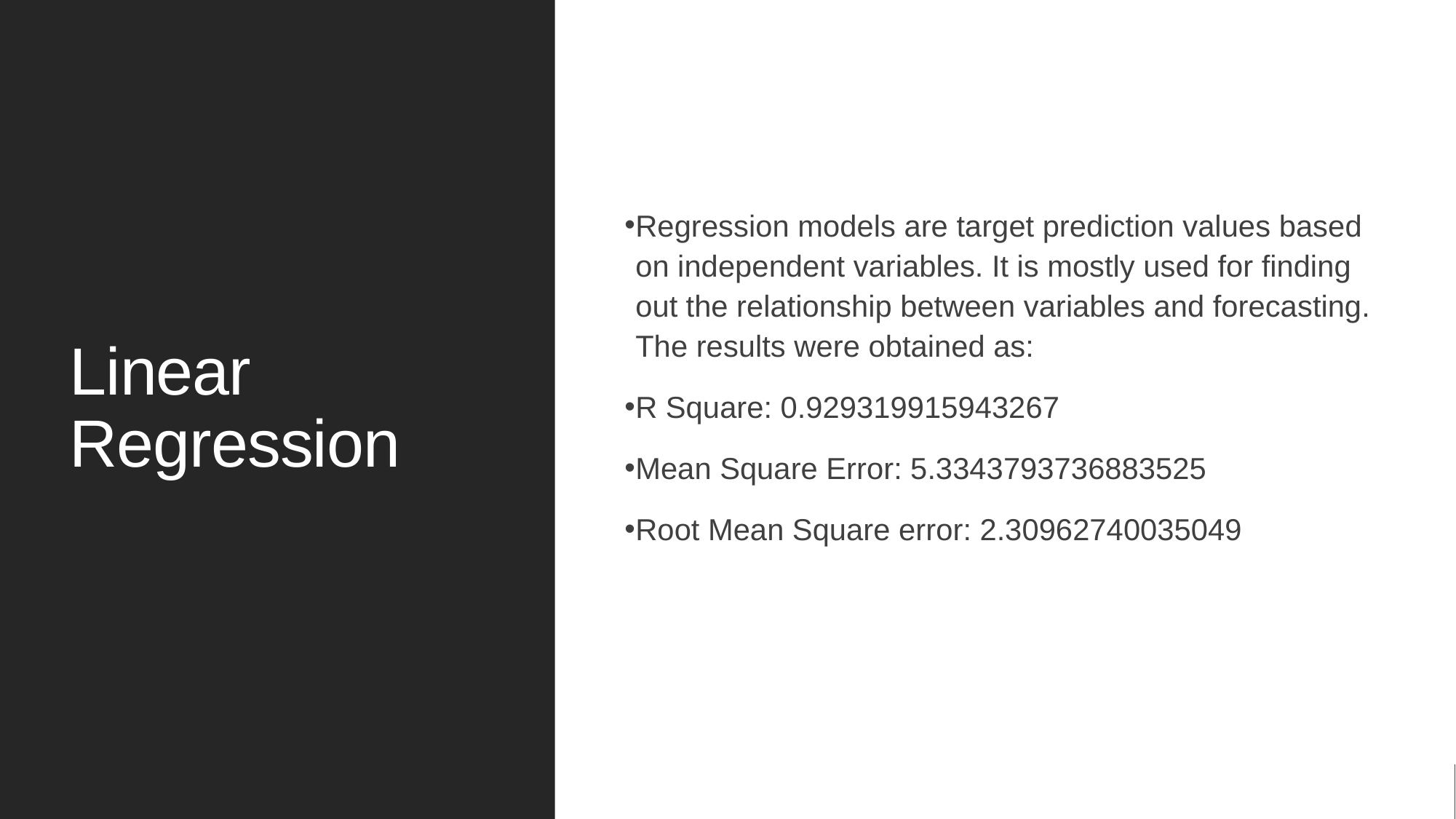

# Linear Regression
Regression models are target prediction values based on independent variables. It is mostly used for finding out the relationship between variables and forecasting. The results were obtained as:
R Square: 0.929319915943267
Mean Square Error: 5.3343793736883525
Root Mean Square error: 2.30962740035049